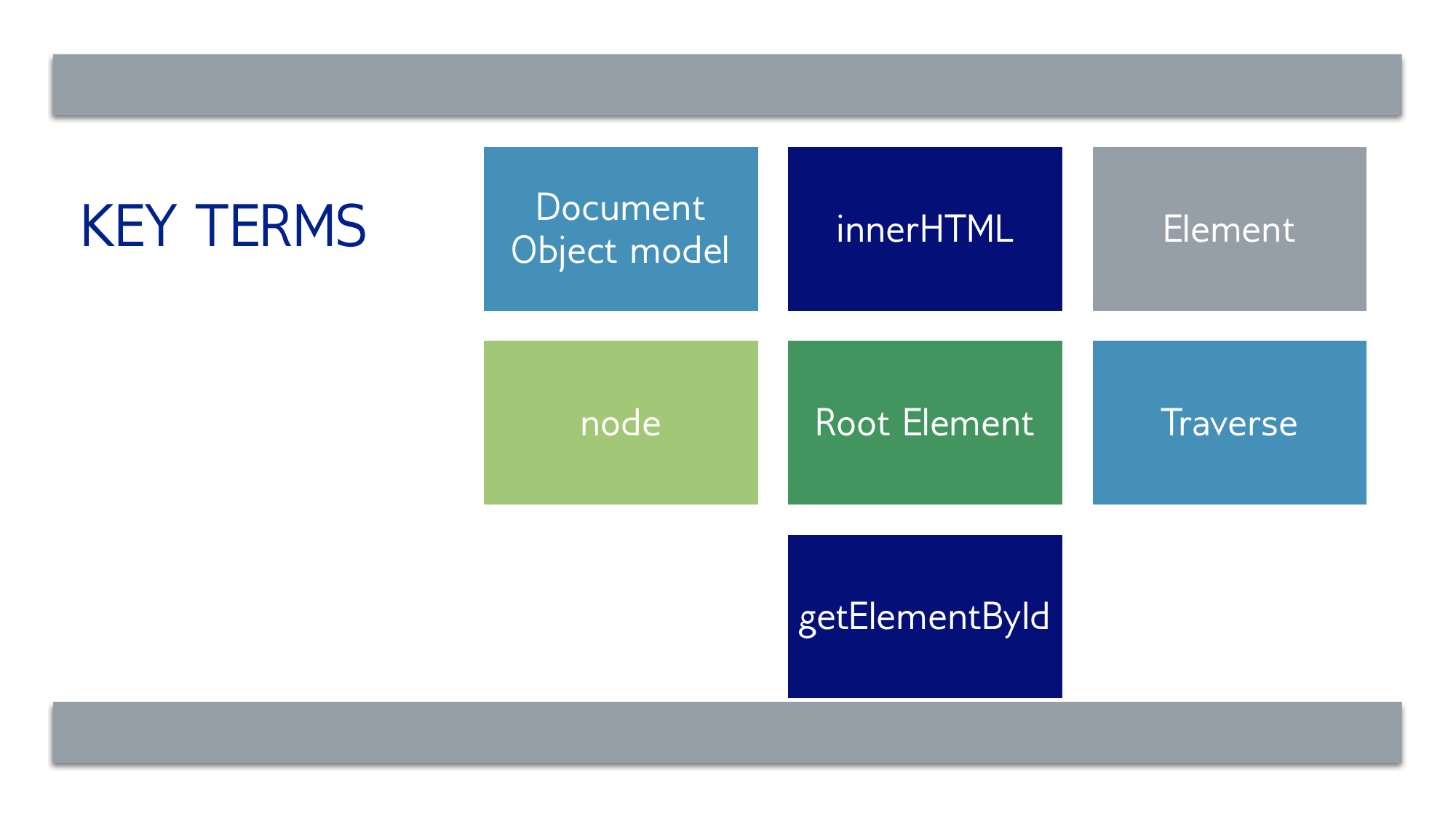

Document Object model
innerHTML
Element
node
Root Element
Traverse
getElementById
# KEY TERMS

Chapter 6